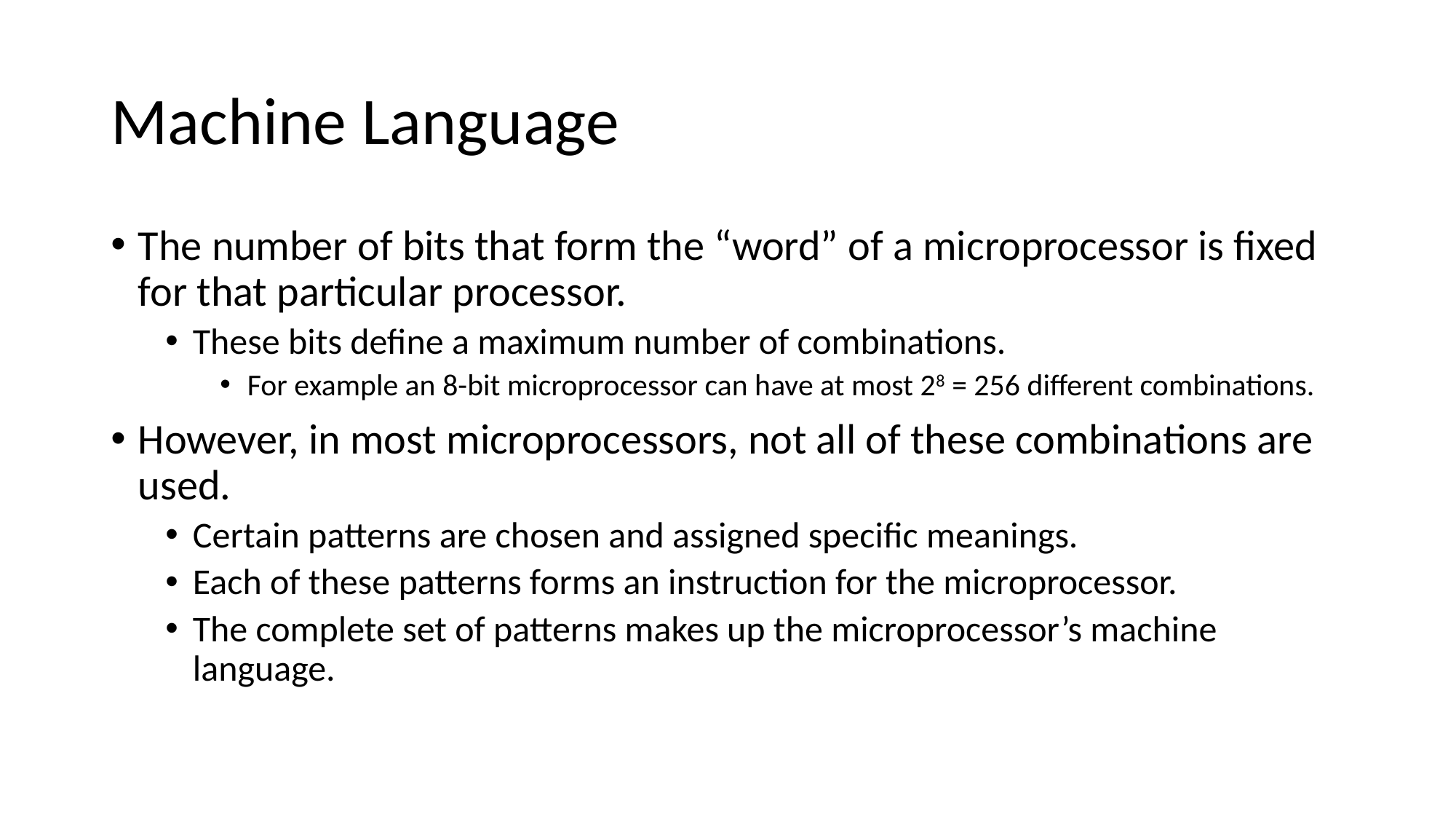

# Machine Language
The number of bits that form the “word” of a microprocessor is fixed for that particular processor.
These bits define a maximum number of combinations.
For example an 8-bit microprocessor can have at most 28 = 256 different combinations.
However, in most microprocessors, not all of these combinations are used.
Certain patterns are chosen and assigned specific meanings.
Each of these patterns forms an instruction for the microprocessor.
The complete set of patterns makes up the microprocessor’s machine language.